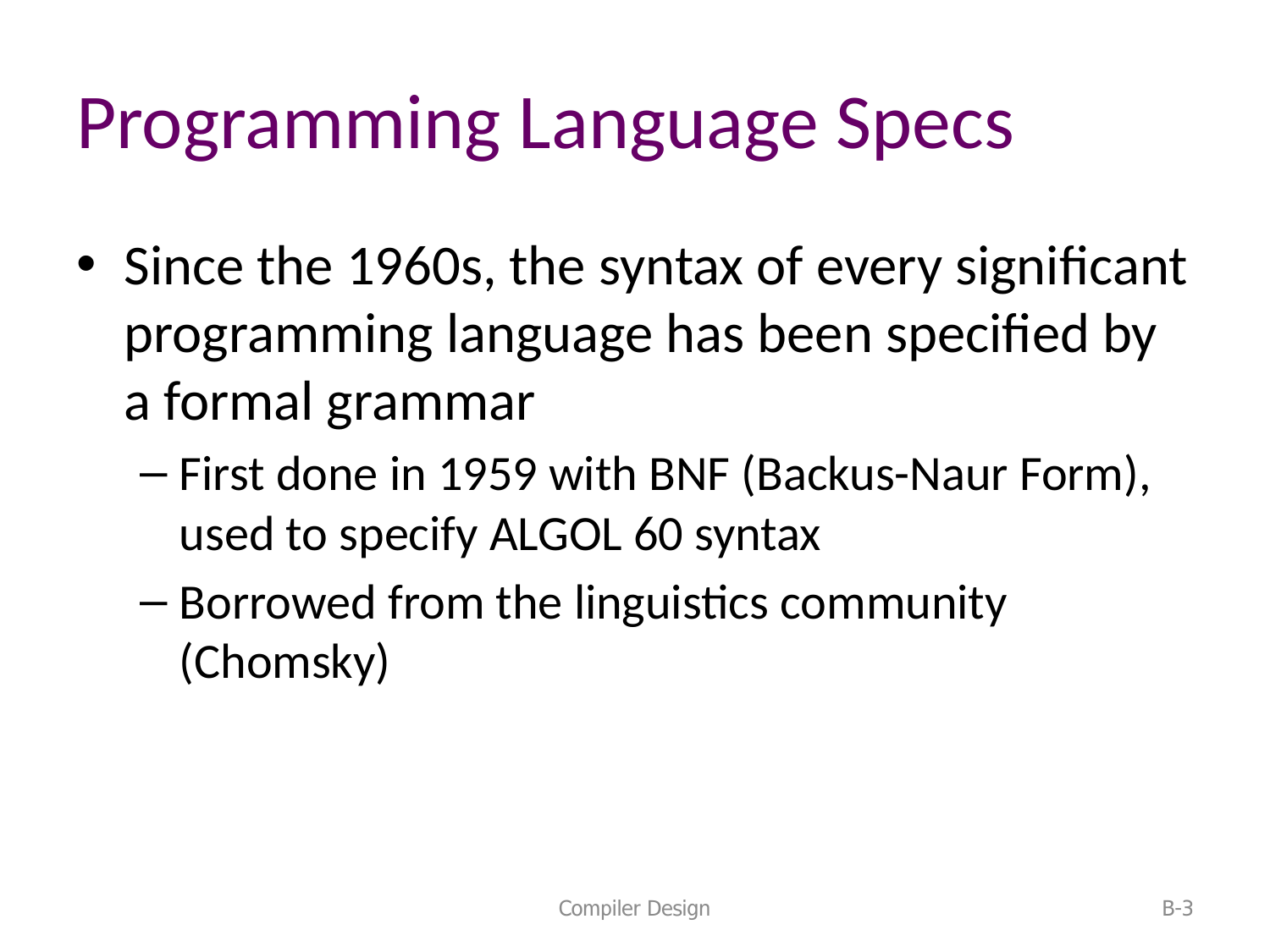

# Programming Language Specs
Since the 1960s, the syntax of every significant programming language has been specified by a formal grammar
First done in 1959 with BNF (Backus-Naur Form), used to specify ALGOL 60 syntax
Borrowed from the linguistics community (Chomsky)
Compiler Design
B-3